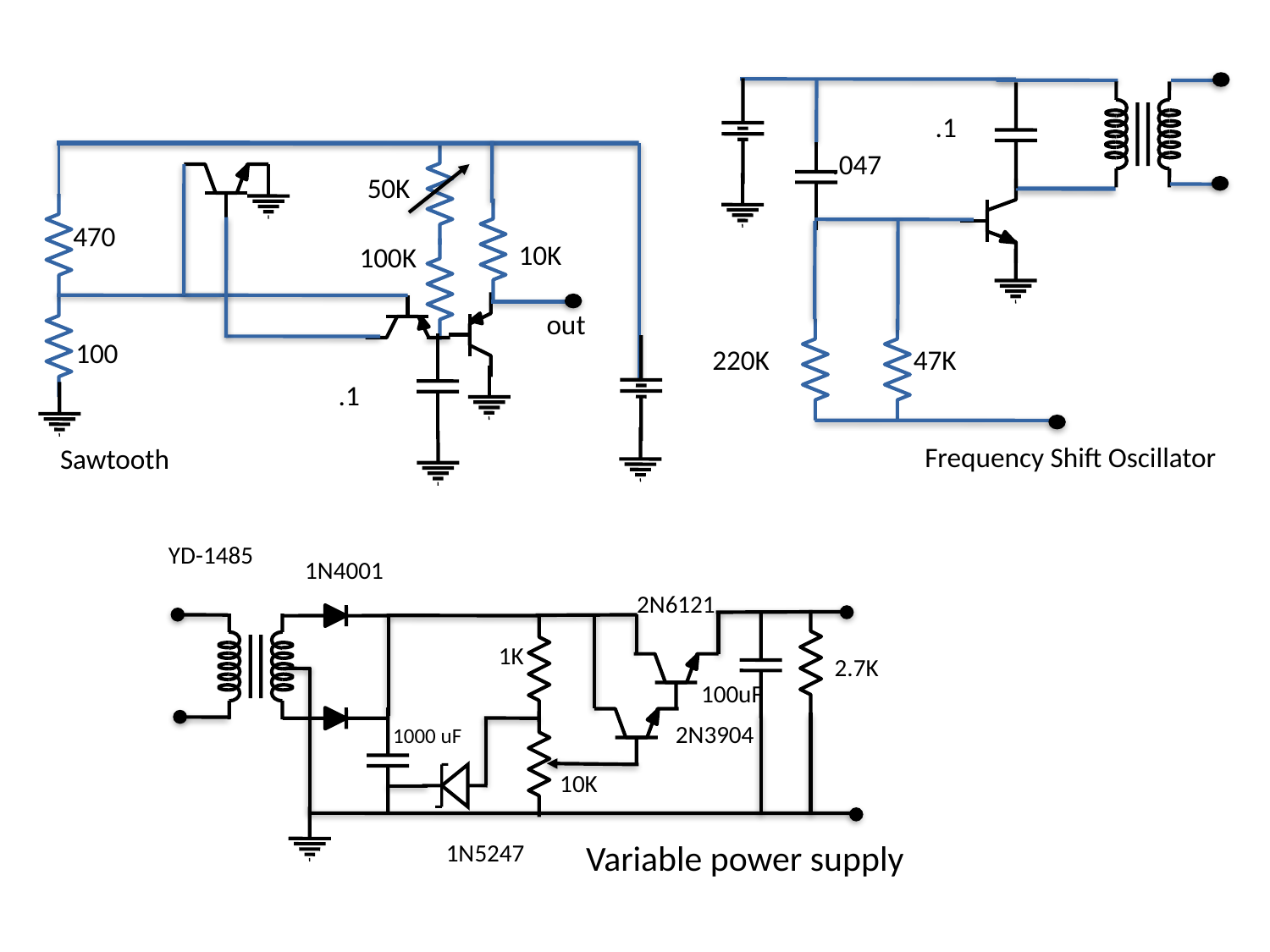

.1

.047

220K
47K

Frequency Shift Oscillator

50K

470

10K
100K

out

100

.1

Sawtooth
YD-1485
1N4001

2N6121

1K

2.7K

100uF

2N3904
1000 uF

10K

1N5247
Variable power supply